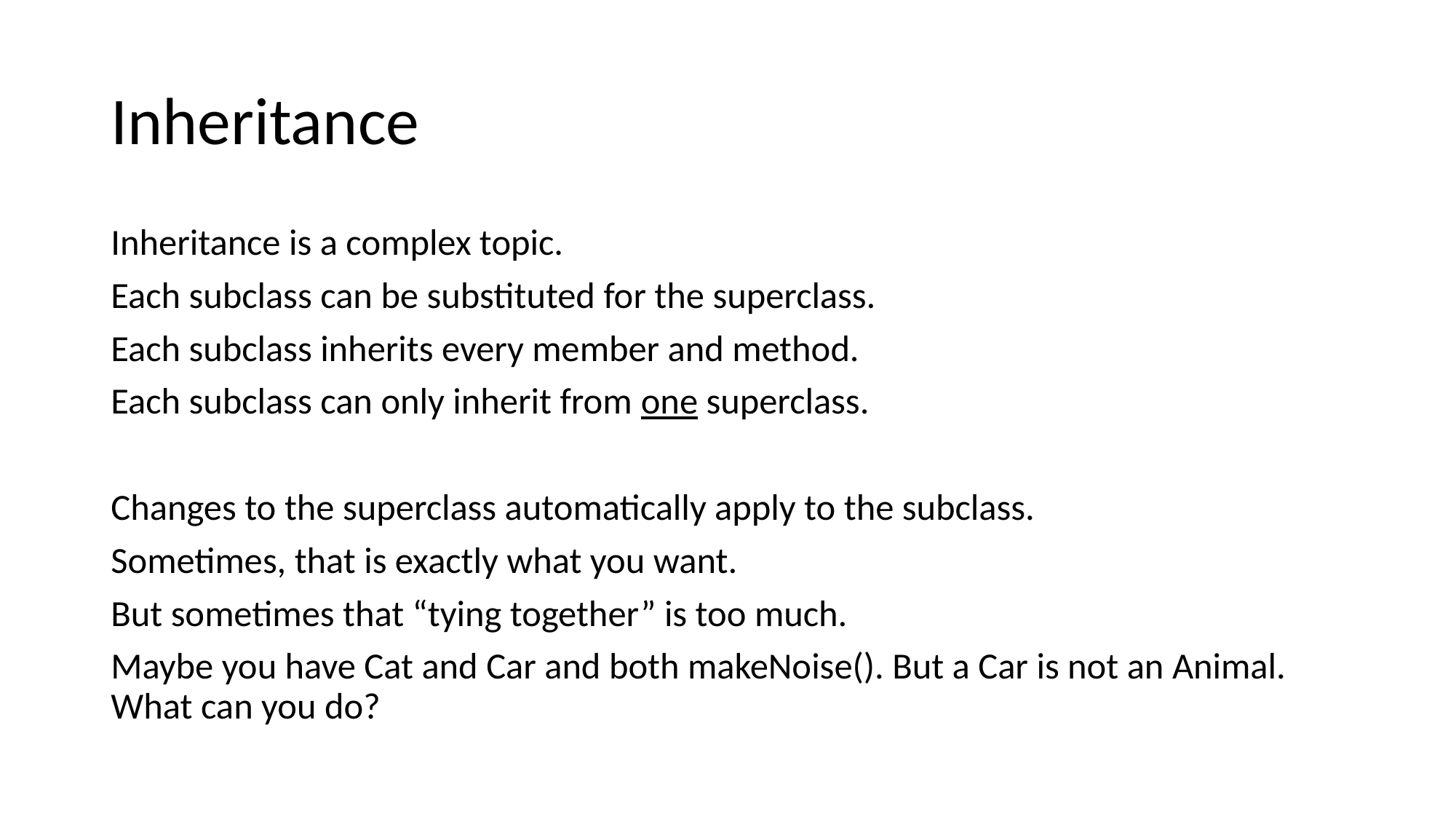

# Inheritance
Inheritance is a complex topic.
Each subclass can be substituted for the superclass.
Each subclass inherits every member and method.
Each subclass can only inherit from one superclass.

Changes to the superclass automatically apply to the subclass.
Sometimes, that is exactly what you want.
But sometimes that “tying together” is too much.
Maybe you have Cat and Car and both makeNoise(). But a Car is not an Animal. What can you do?